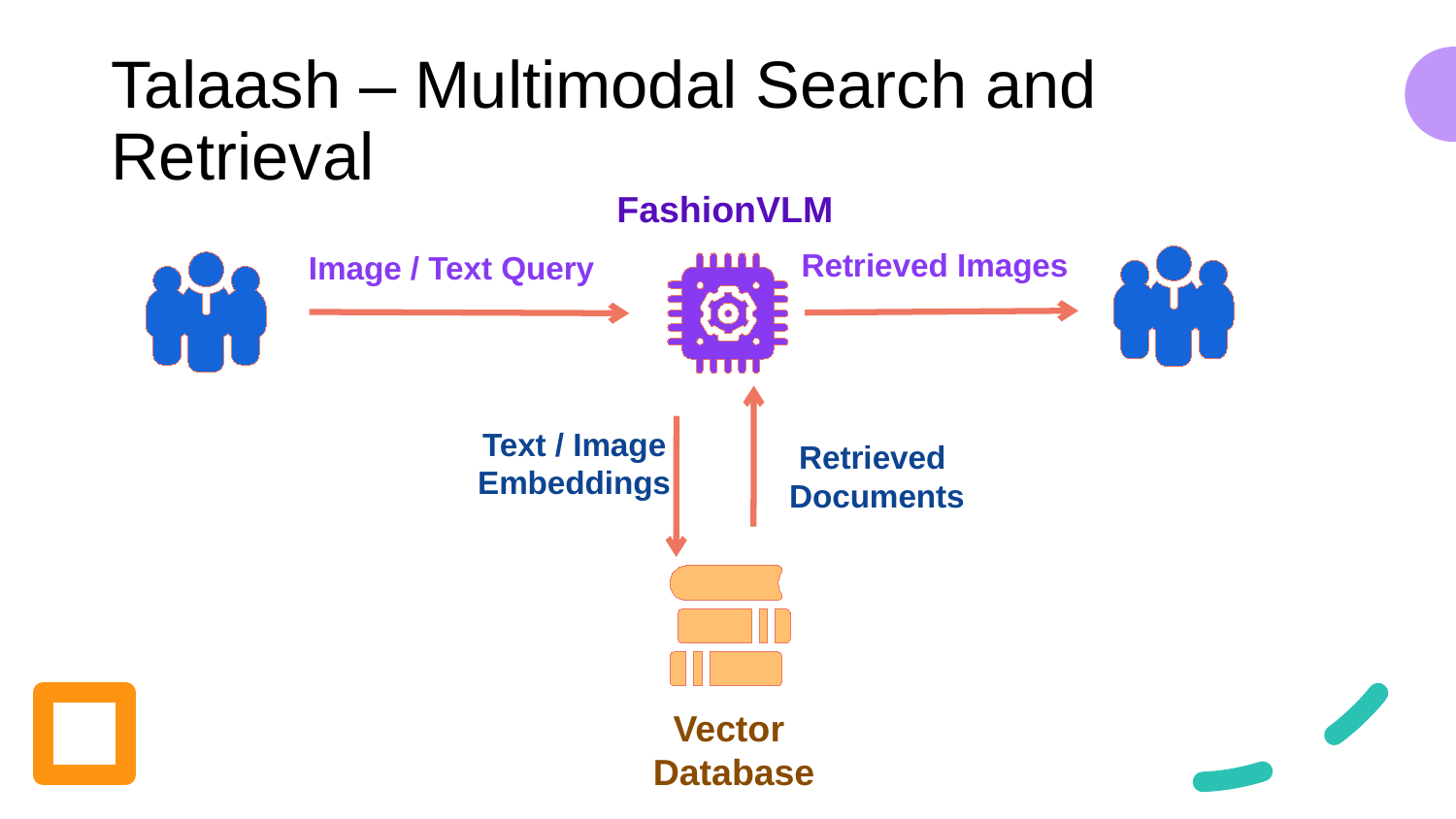

# Talaash – Multimodal Search and Retrieval
FashionVLM
Retrieved Images
Image / Text Query

Text / Image
Embeddings
Retrieved
Documents

Vector
Database